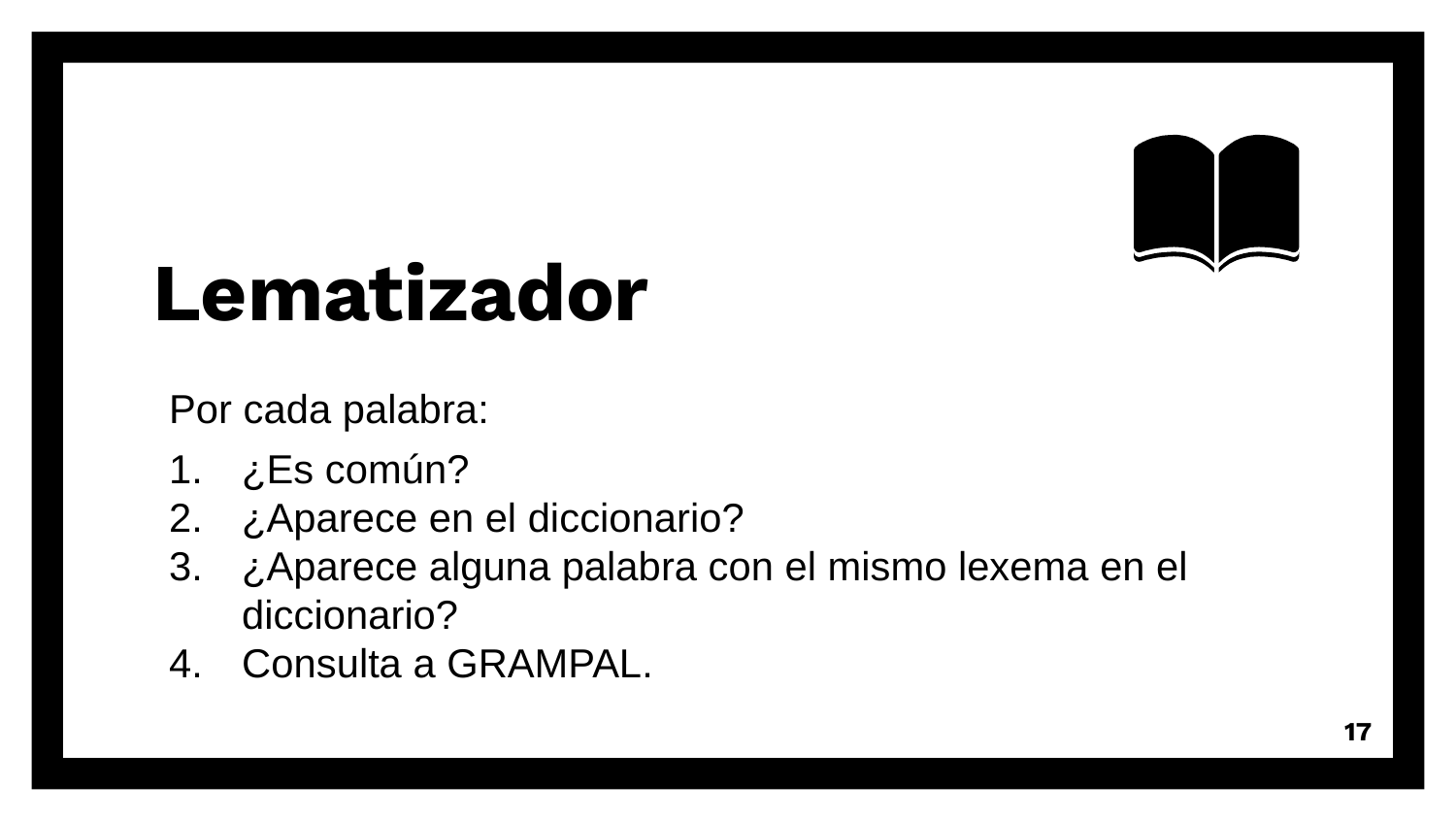

# Lematizador

Por cada palabra:
¿Es común?
¿Aparece en el diccionario?
¿Aparece alguna palabra con el mismo lexema en el diccionario?
Consulta a GRAMPAL.
17